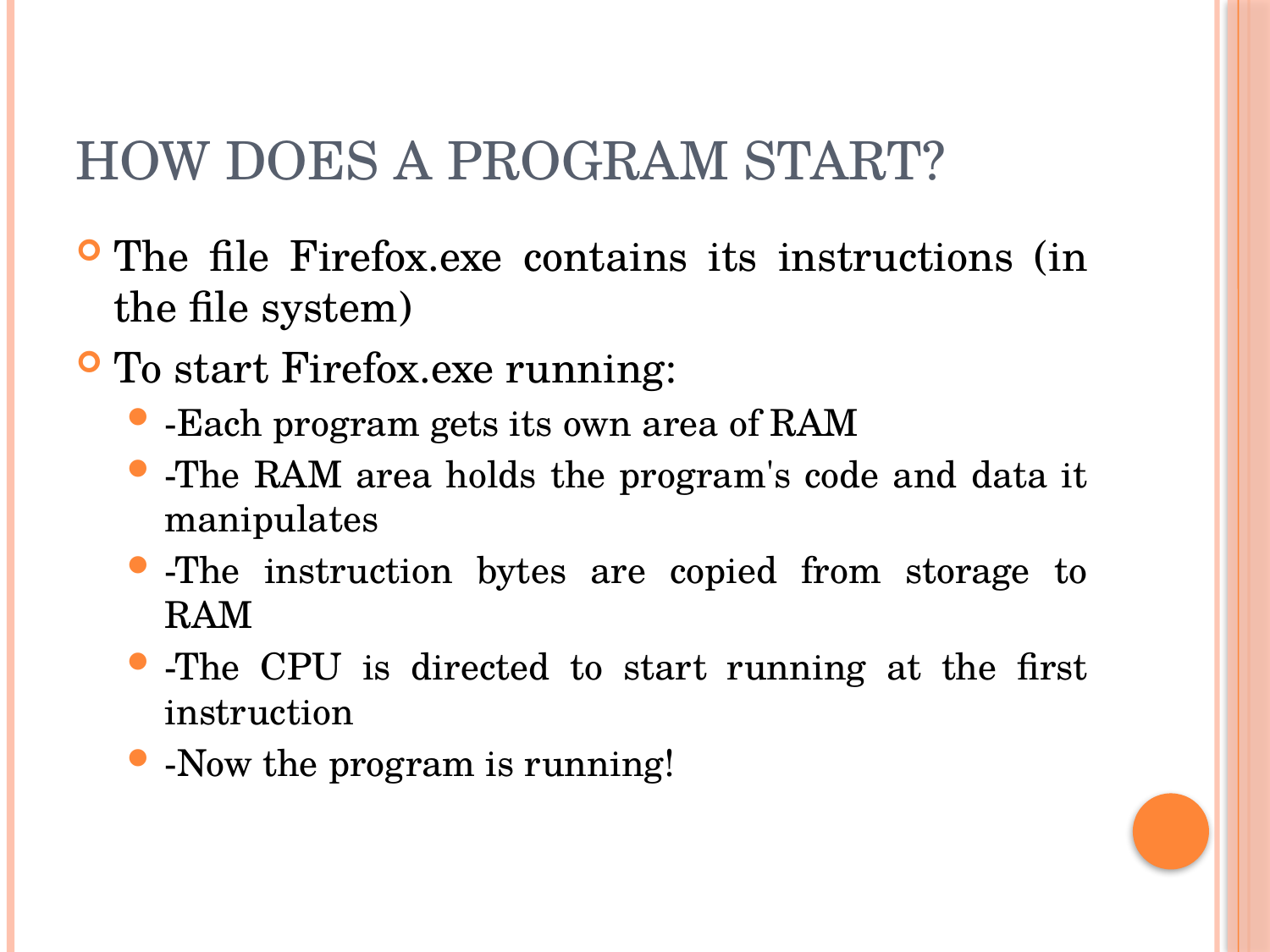

# How Does a Program Start?
The file Firefox.exe contains its instructions (in the file system)
To start Firefox.exe running:
-Each program gets its own area of RAM
-The RAM area holds the program's code and data it manipulates
-The instruction bytes are copied from storage to RAM
-The CPU is directed to start running at the first instruction
-Now the program is running!